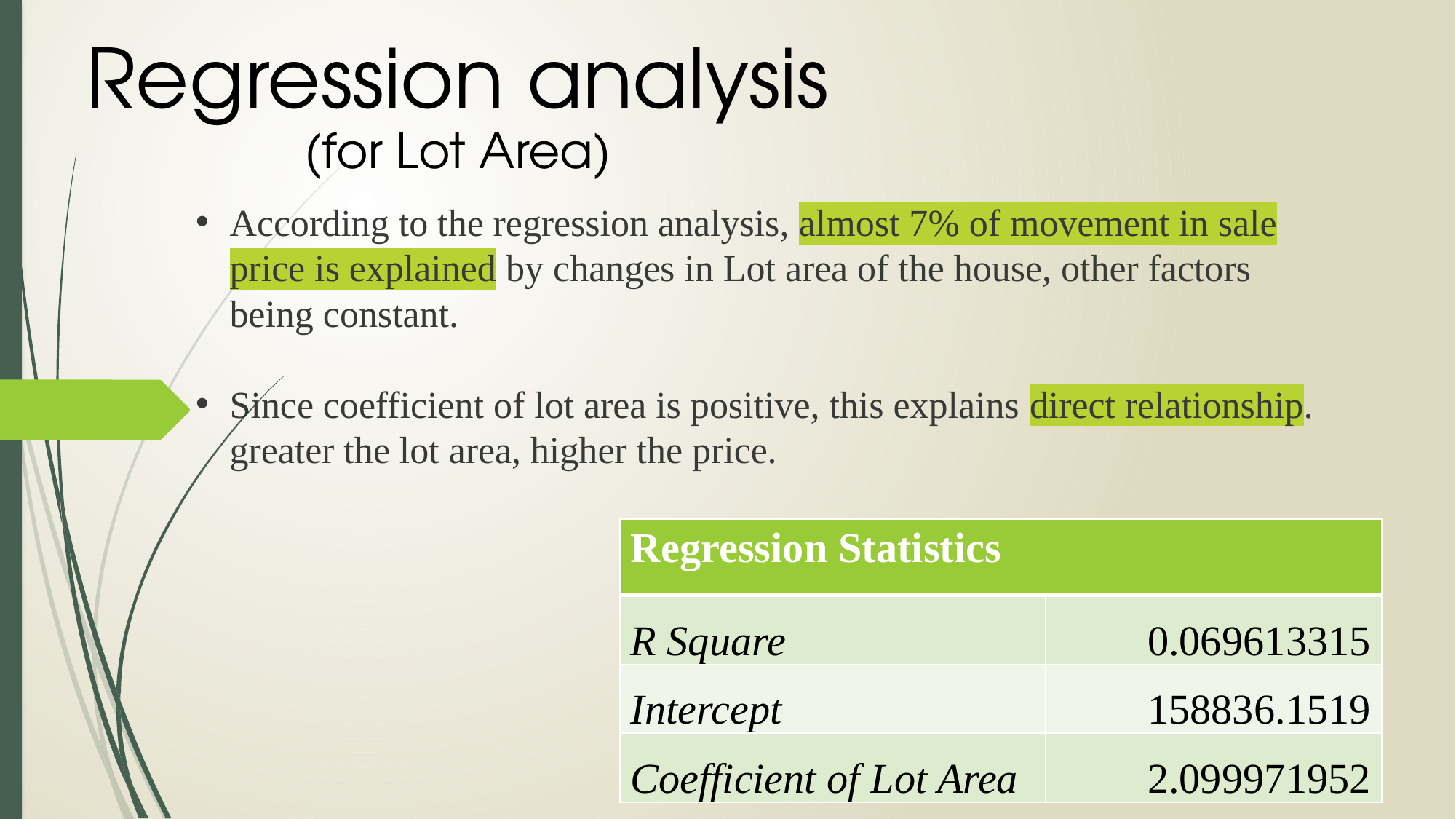

# Regression analysis
(for Lot Area)
According to the regression analysis, almost 7% of movement in sale price is explained by changes in Lot area of the house, other factors being constant.

Since coefficient of lot area is positive, this explains direct relationship. greater the lot area, higher the price.
| Regression Statistics |  |
| --- | --- |
| R Square | 0.069613315 |
| Intercept | 158836.1519 |
| Coefficient of Lot Area | 2.099971952 |